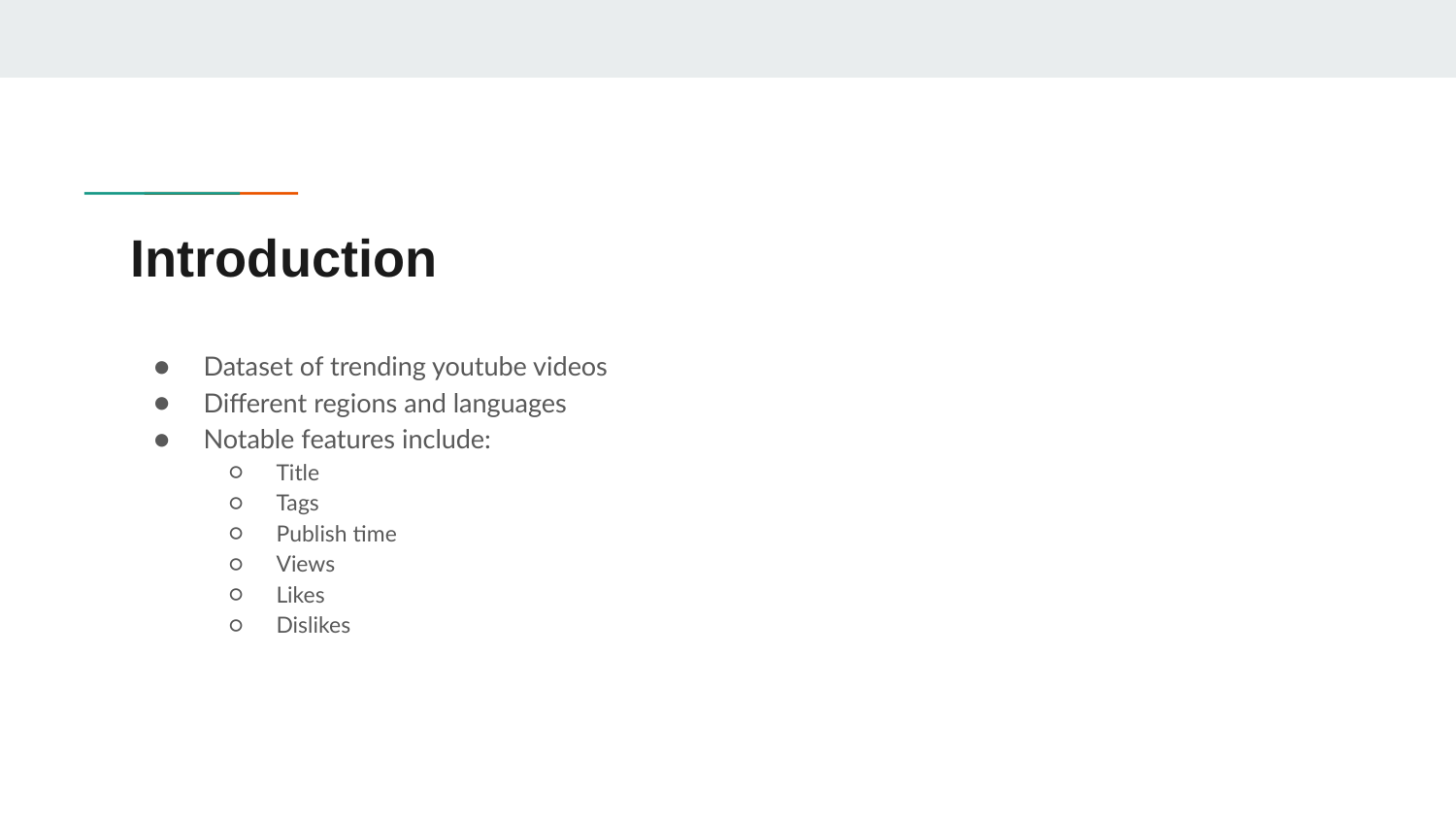

# Introduction
Dataset of trending youtube videos
Different regions and languages
Notable features include:
Title
Tags
Publish time
Views
Likes
Dislikes